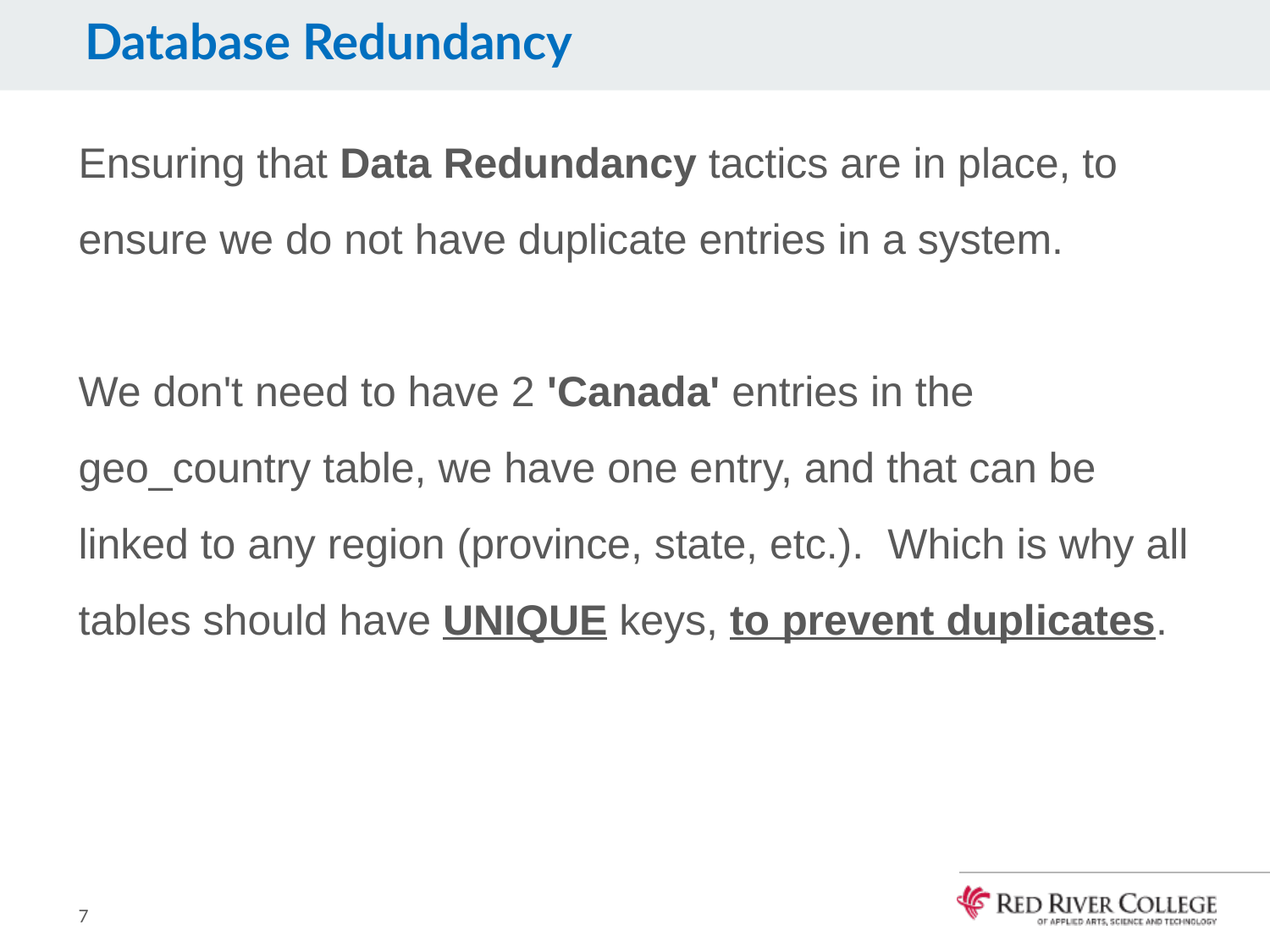

# Database Redundancy
Ensuring that Data Redundancy tactics are in place, to ensure we do not have duplicate entries in a system.

We don't need to have 2 'Canada' entries in the geo_country table, we have one entry, and that can be linked to any region (province, state, etc.).  Which is why all tables should have UNIQUE keys, to prevent duplicates.
7